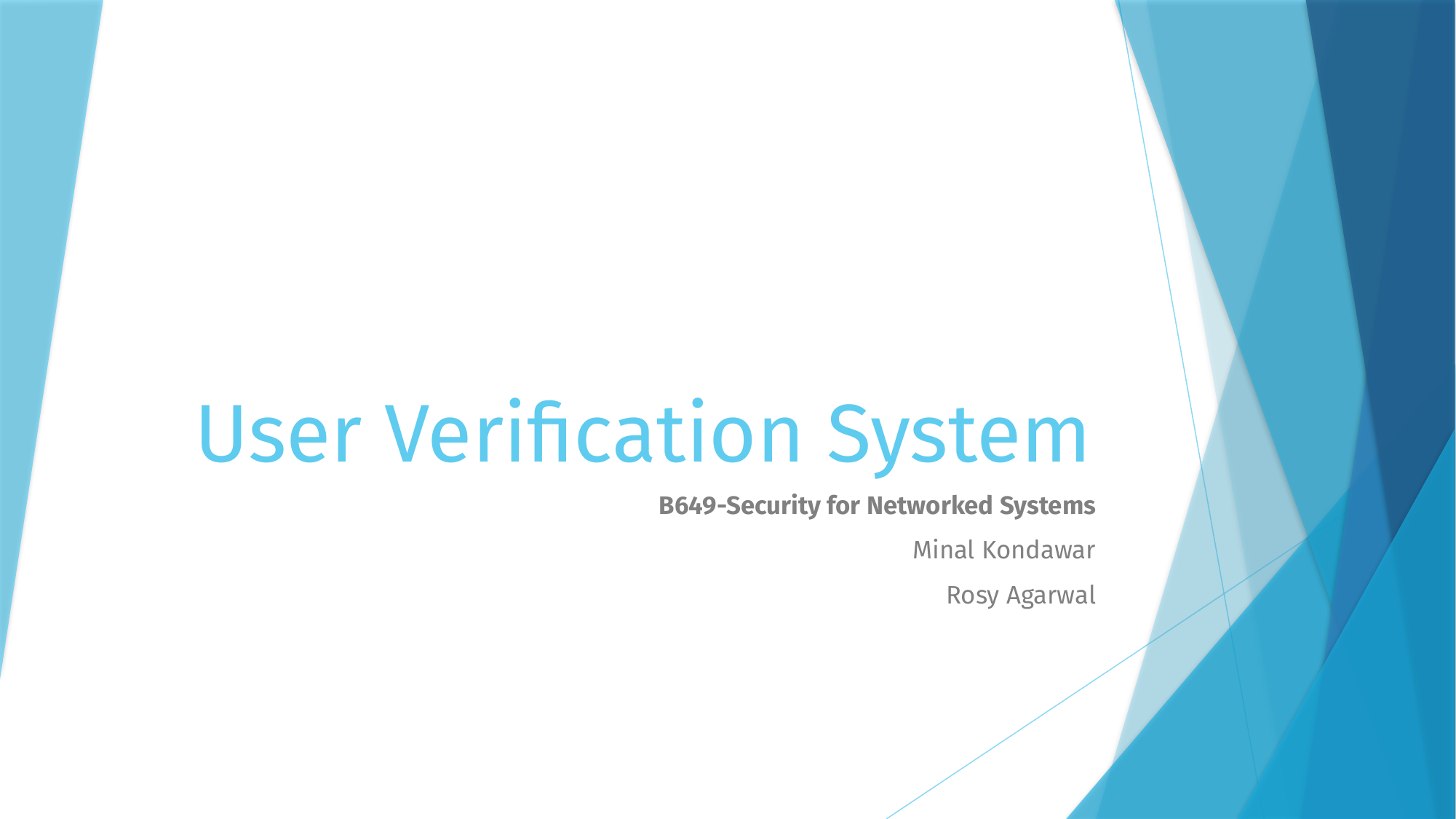

# User Verification System
B649-Security for Networked Systems
Minal Kondawar
Rosy Agarwal